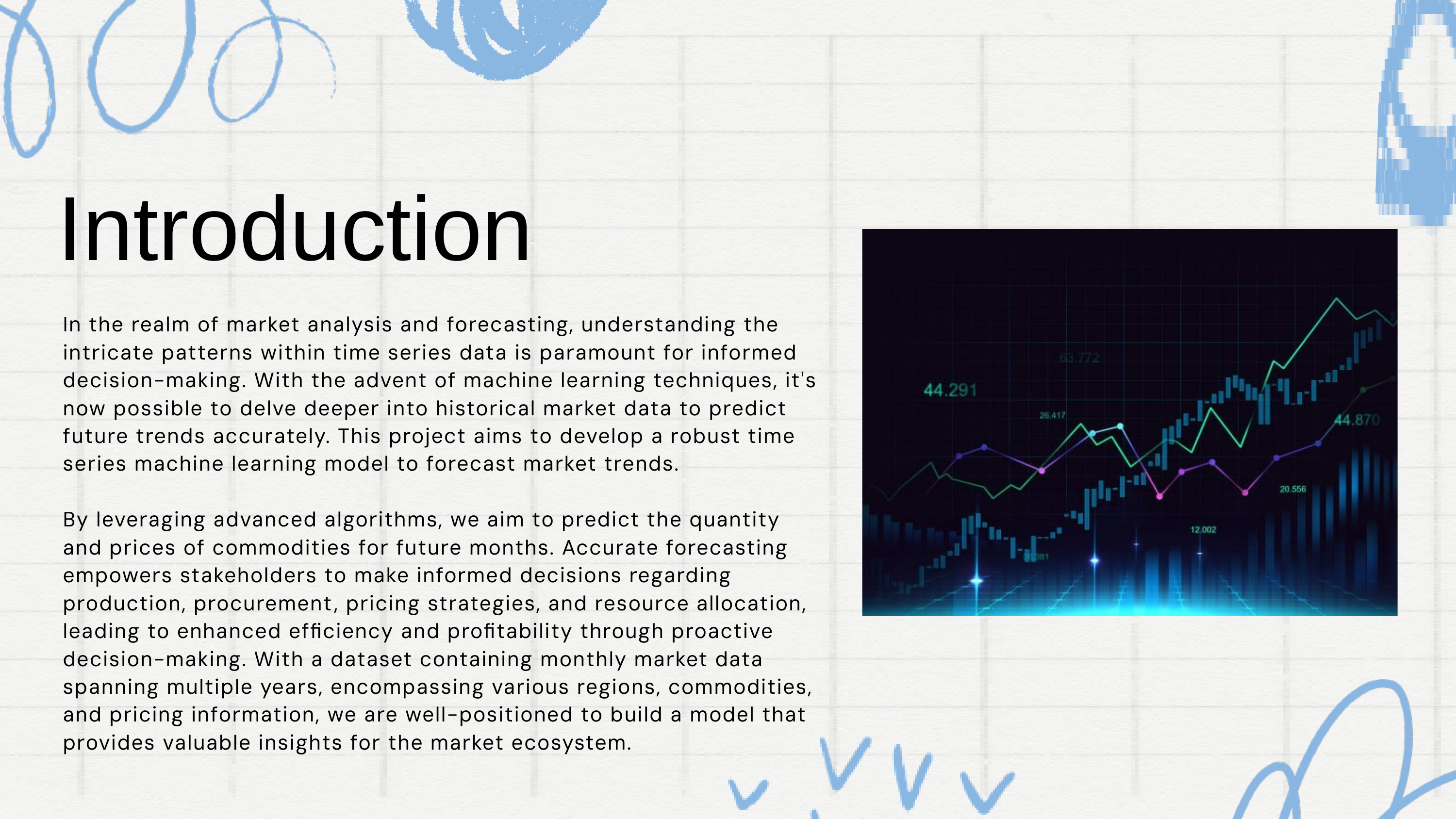

In the realm of market analysis and forecasting, understanding the intricate patterns within time series data is paramount for informed decision-making. With the advent of machine learning techniques, it's now possible to delve deeper into historical market data to predict future trends accurately. This project aims to develop a robust time series machine learning model to forecast market trends.

By leveraging advanced algorithms, we aim to predict the quantity and prices of commodities for future months. Accurate forecasting empowers stakeholders to make informed decisions regarding production, procurement, pricing strategies, and resource allocation, leading to enhanced efficiency and profitability through proactive decision-making. With a dataset containing monthly market data spanning multiple years, encompassing various regions, commodities, and pricing information, we are well-positioned to build a model that provides valuable insights for the market ecosystem.
Introduction